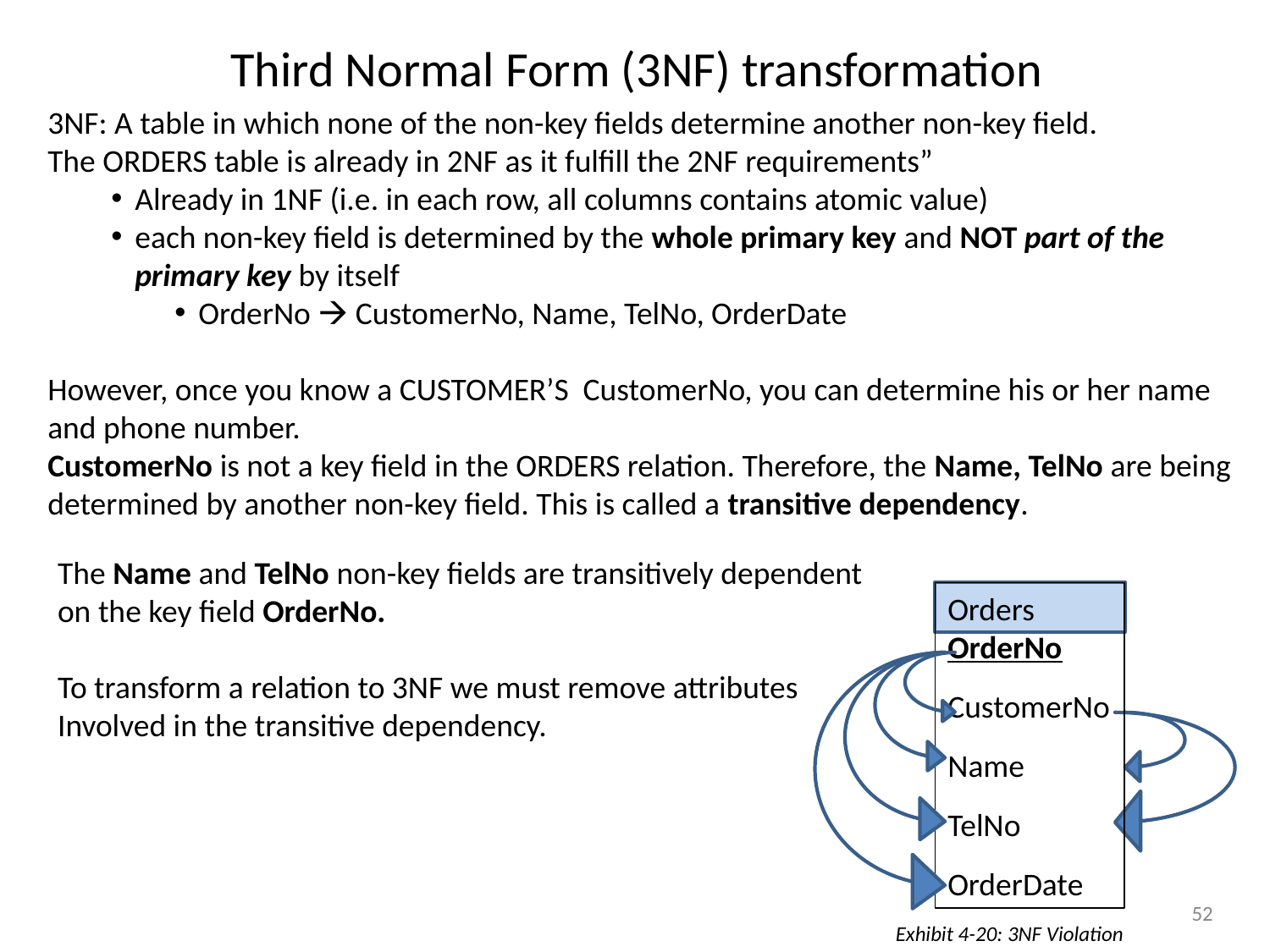

# Third Normal Form (3NF) transformation
3NF: A table in which none of the non-key fields determine another non-key field.
The ORDERS table is already in 2NF as it fulfill the 2NF requirements”
Already in 1NF (i.e. in each row, all columns contains atomic value)
each non-key field is determined by the whole primary key and NOT part of the primary key by itself
OrderNo 🡪 CustomerNo, Name, TelNo, OrderDate

However, once you know a CUSTOMER’S  CustomerNo, you can determine his or her name and phone number.
CustomerNo is not a key field in the ORDERS relation. Therefore, the Name, TelNo are being determined by another non-key field. This is called a transitive dependency.
The Name and TelNo non-key fields are transitively dependent on the key field OrderNo.

To transform a relation to 3NF we must remove attributes
Involved in the transitive dependency.

Orders
OrderNo

CustomerNo

Name

TelNo

OrderDate

52
Exhibit 4-20: 3NF Violation